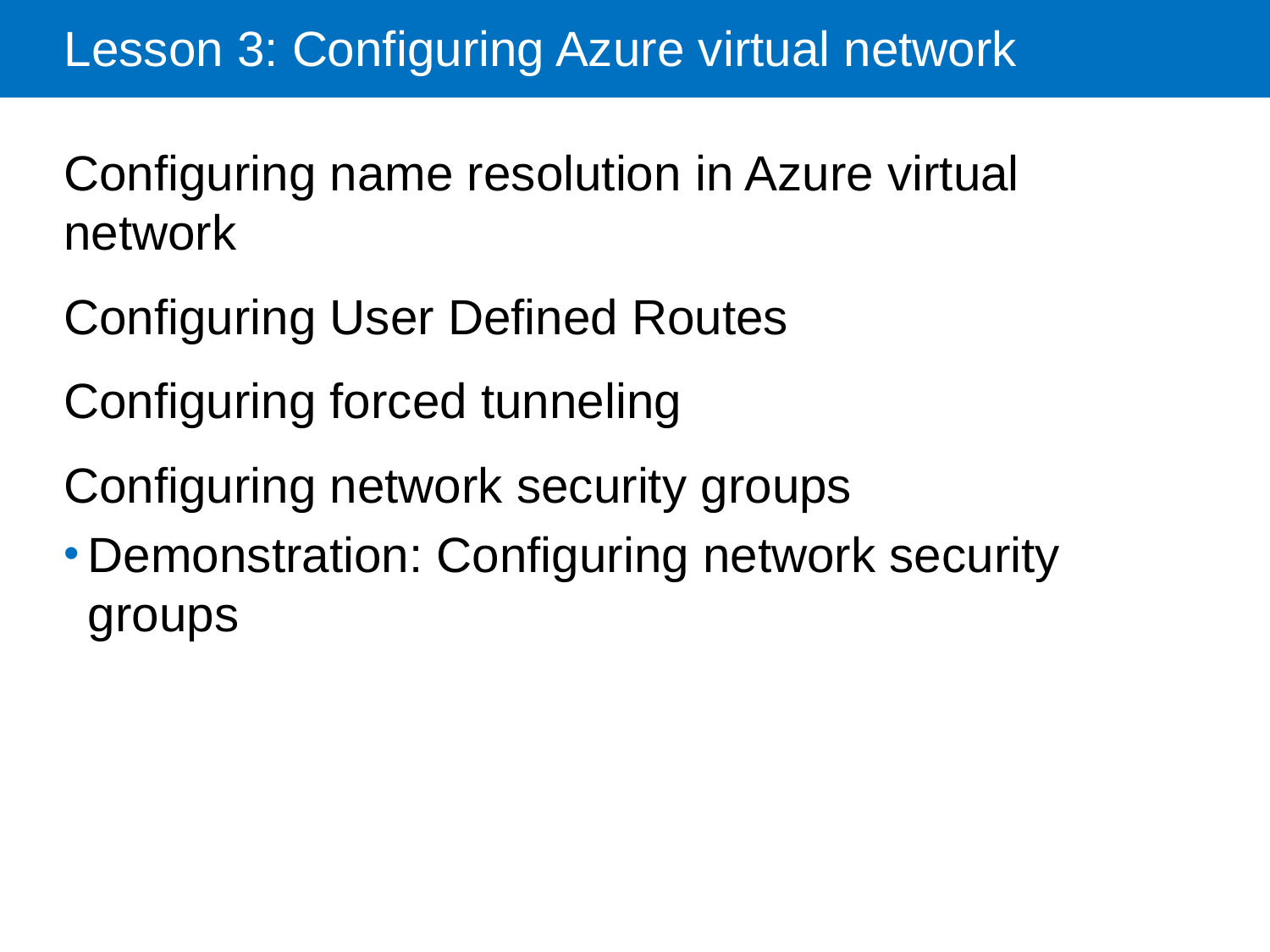

# Lesson 3: Configuring Azure virtual network
Configuring name resolution in Azure virtual network
Configuring User Defined Routes
Configuring forced tunneling
Configuring network security groups
Demonstration: Configuring network security groups